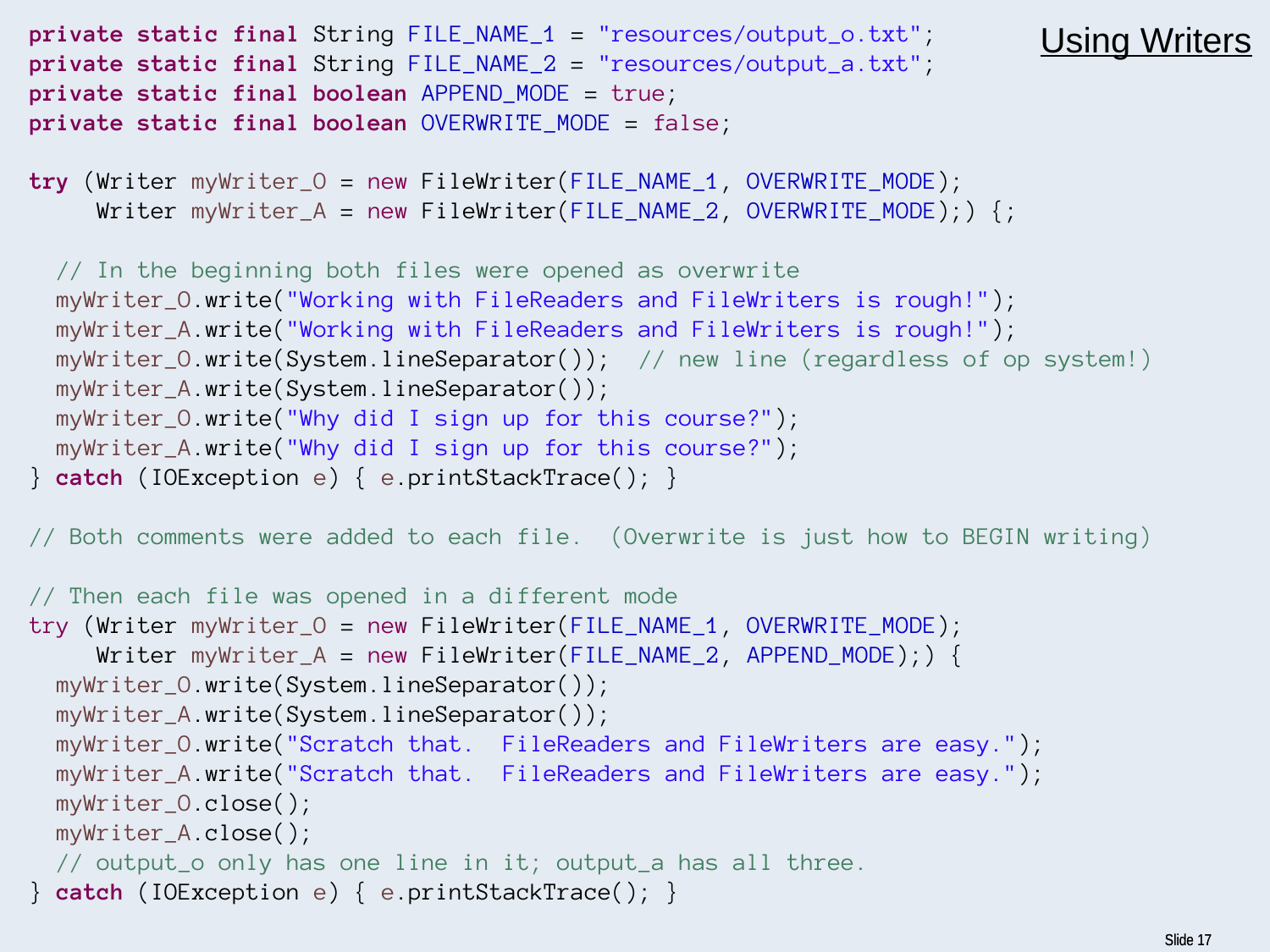

private static final String FILE_NAME_1 = "resources/output_o.txt";
private static final String FILE_NAME_2 = "resources/output_a.txt";
private static final boolean APPEND_MODE = true;
private static final boolean OVERWRITE_MODE = false;

try (Writer myWriter_O = new FileWriter(FILE_NAME_1, OVERWRITE_MODE);
     Writer myWriter_A = new FileWriter(FILE_NAME_2, OVERWRITE_MODE);) {;

  // In the beginning both files were opened as overwrite
  myWriter_O.write("Working with FileReaders and FileWriters is rough!");
  myWriter_A.write("Working with FileReaders and FileWriters is rough!");
  myWriter_O.write(System.lineSeparator());  // new line (regardless of op system!)
  myWriter_A.write(System.lineSeparator());
  myWriter_O.write("Why did I sign up for this course?");
  myWriter_A.write("Why did I sign up for this course?");
} catch (IOException e) { e.printStackTrace(); }

// Both comments were added to each file.  (Overwrite is just how to BEGIN writing)

// Then each file was opened in a different mode
try (Writer myWriter_O = new FileWriter(FILE_NAME_1, OVERWRITE_MODE);
     Writer myWriter_A = new FileWriter(FILE_NAME_2, APPEND_MODE);) {
  myWriter_O.write(System.lineSeparator());
  myWriter_A.write(System.lineSeparator());
  myWriter_O.write("Scratch that.  FileReaders and FileWriters are easy.");
  myWriter_A.write("Scratch that.  FileReaders and FileWriters are easy.");
  myWriter_O.close();
  myWriter_A.close();
  // output_o only has one line in it; output_a has all three.
} catch (IOException e) { e.printStackTrace(); }
# Using Writers